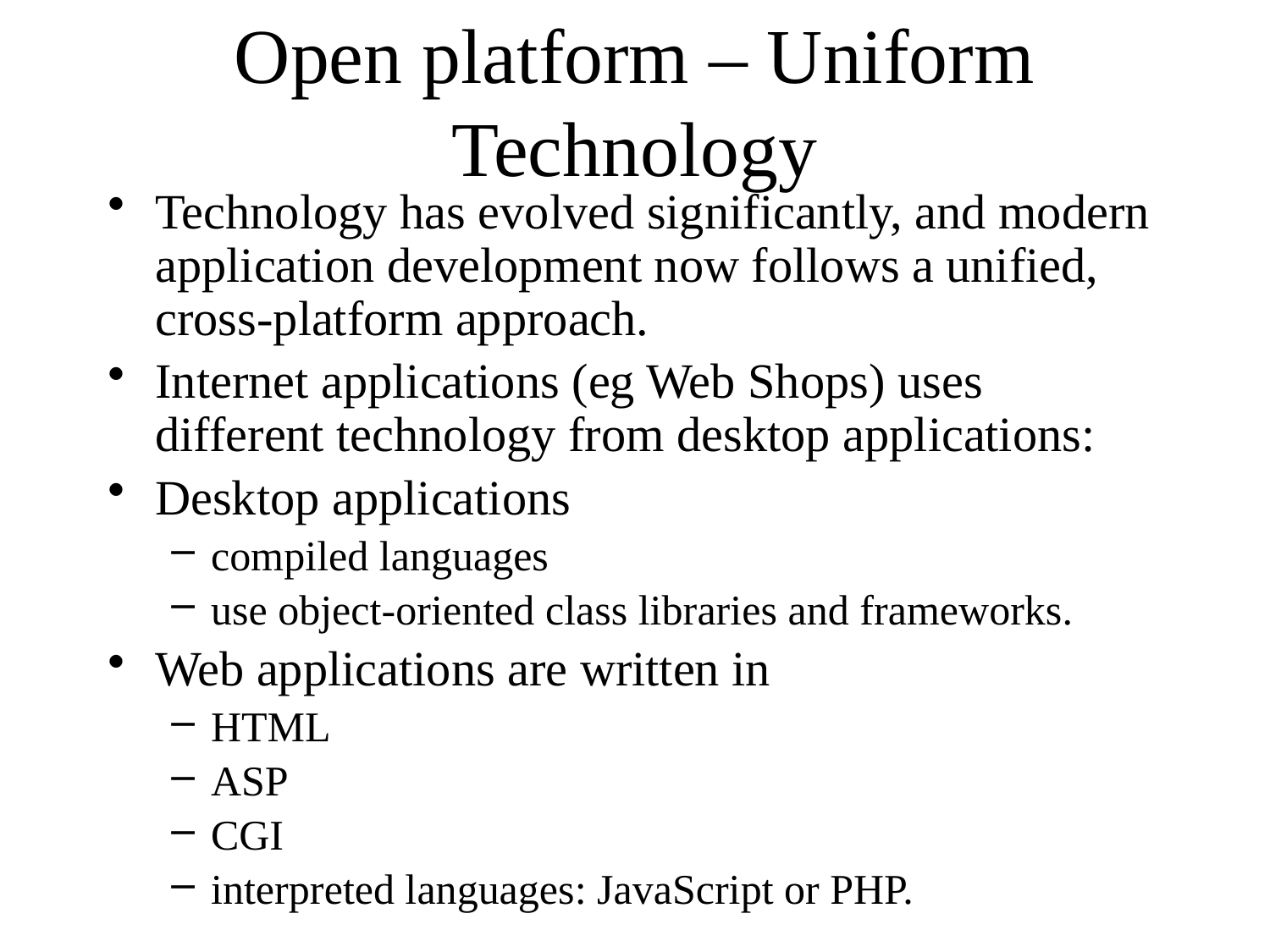

# Open platform – Uniform Technology
Technology has evolved significantly, and modern application development now follows a unified, cross-platform approach.
Internet applications (eg Web Shops) uses different technology from desktop applications:
Desktop applications
compiled languages
use object-oriented class libraries and frameworks.
Web applications are written in
HTML
ASP
CGI
interpreted languages: JavaScript or PHP.